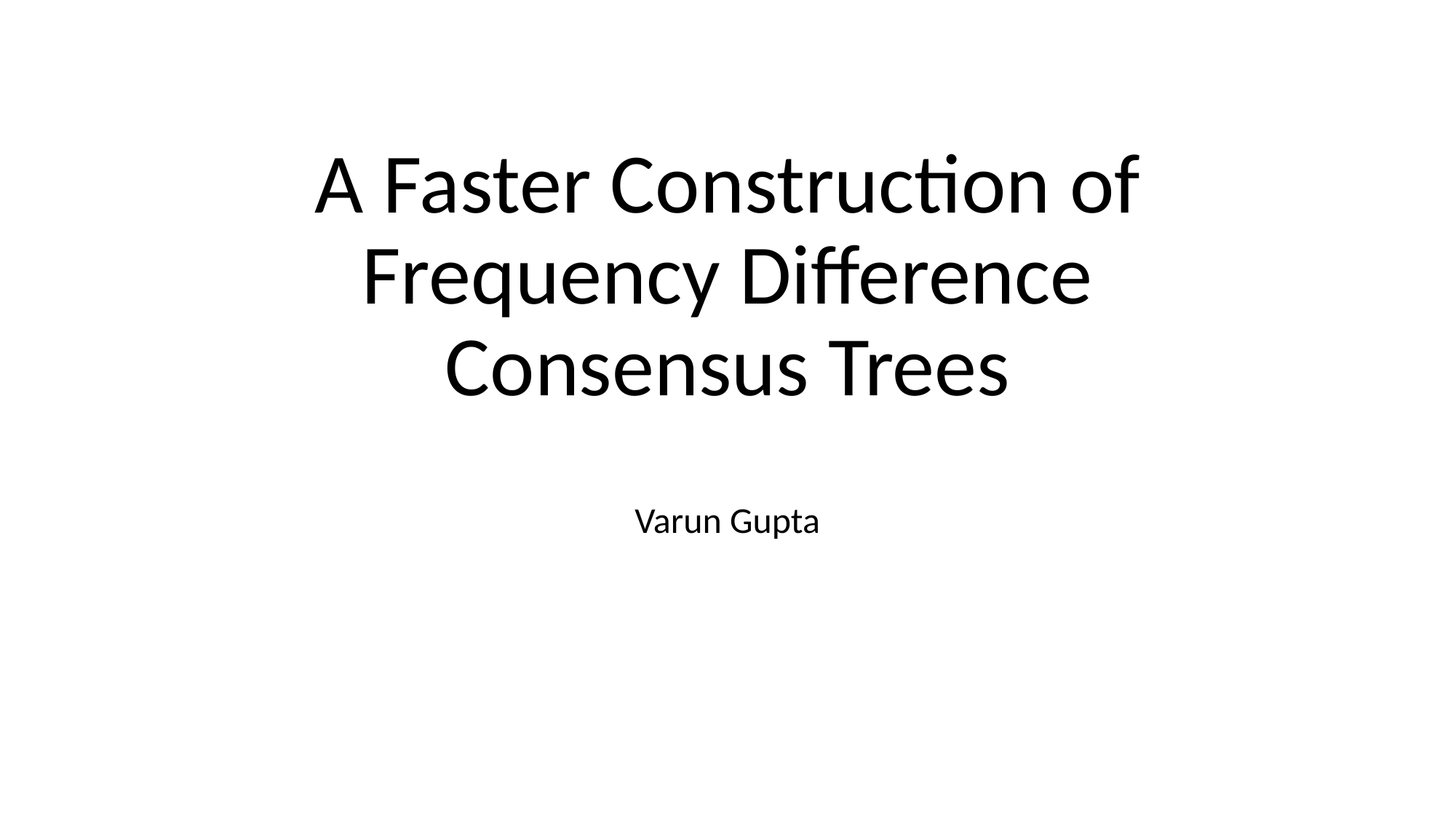

# A Faster Construction of Frequency Difference Consensus Trees
Varun Gupta